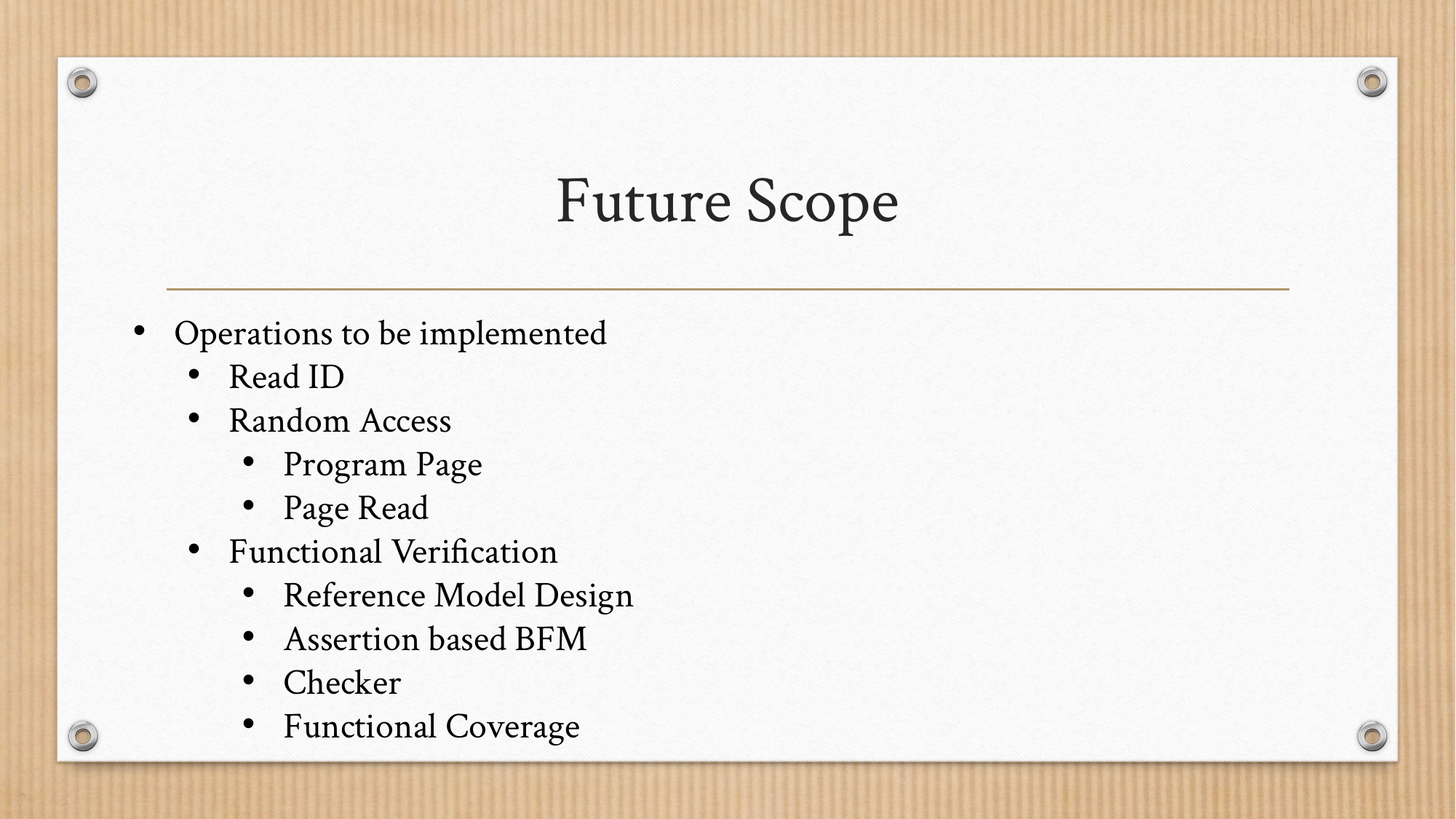

# Future Scope
Operations to be implemented
Read ID
Random Access
Program Page
Page Read
Functional Verification
Reference Model Design
Assertion based BFM
Checker
Functional Coverage